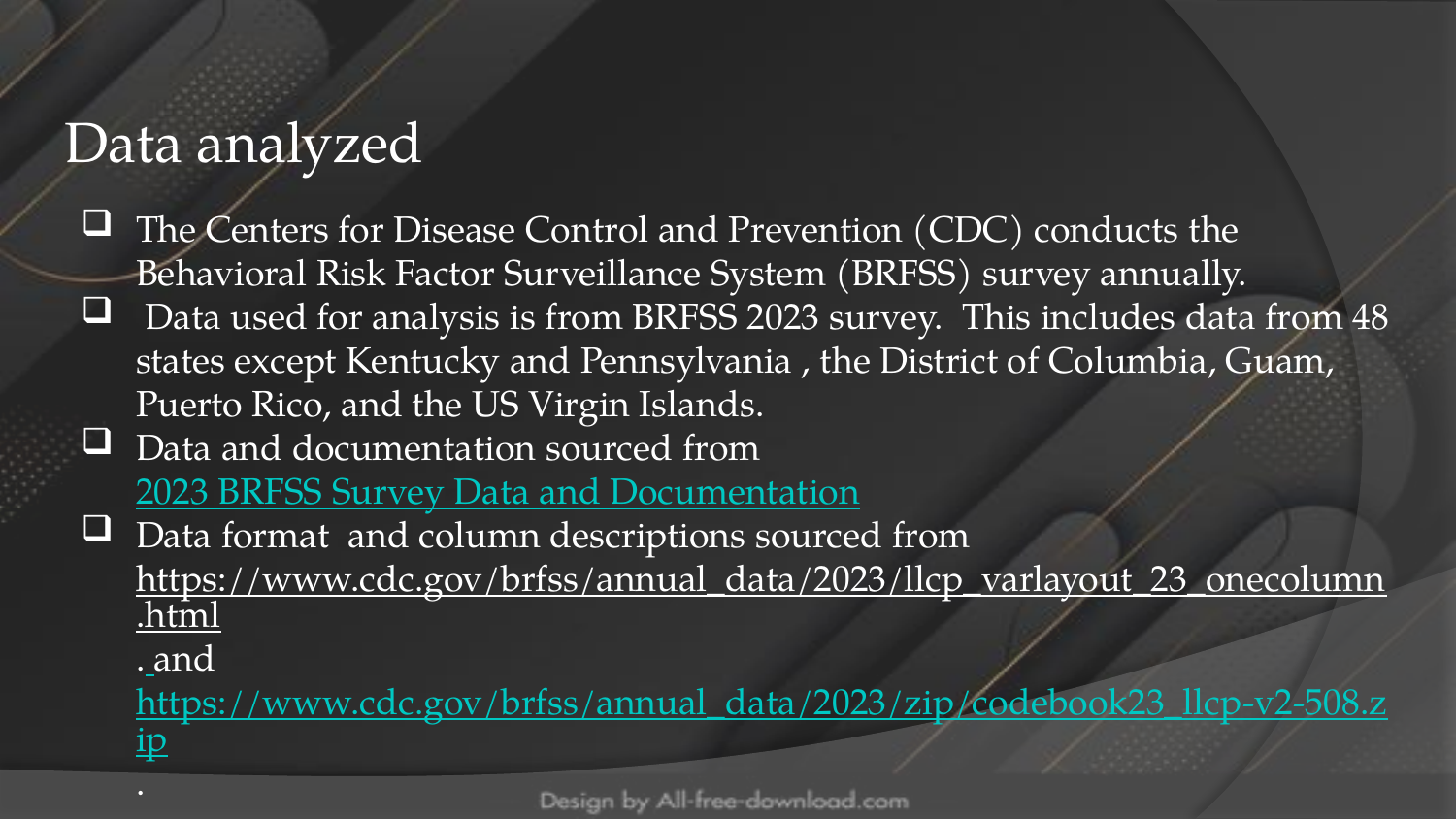

# Data analyzed
The Centers for Disease Control and Prevention (CDC) conducts the Behavioral Risk Factor Surveillance System (BRFSS) survey annually.
 Data used for analysis is from BRFSS 2023 survey.  This includes data from 48 states except Kentucky and Pennsylvania , the District of Columbia, Guam, Puerto Rico, and the US Virgin Islands.
Data and documentation sourced from 2023 BRFSS Survey Data and Documentation
Data format  and column descriptions sourced from https://www.cdc.gov/brfss/annual_data/2023/llcp_varlayout_23_onecolumn.html. and https://www.cdc.gov/brfss/annual_data/2023/zip/codebook23_llcp-v2-508.zip.